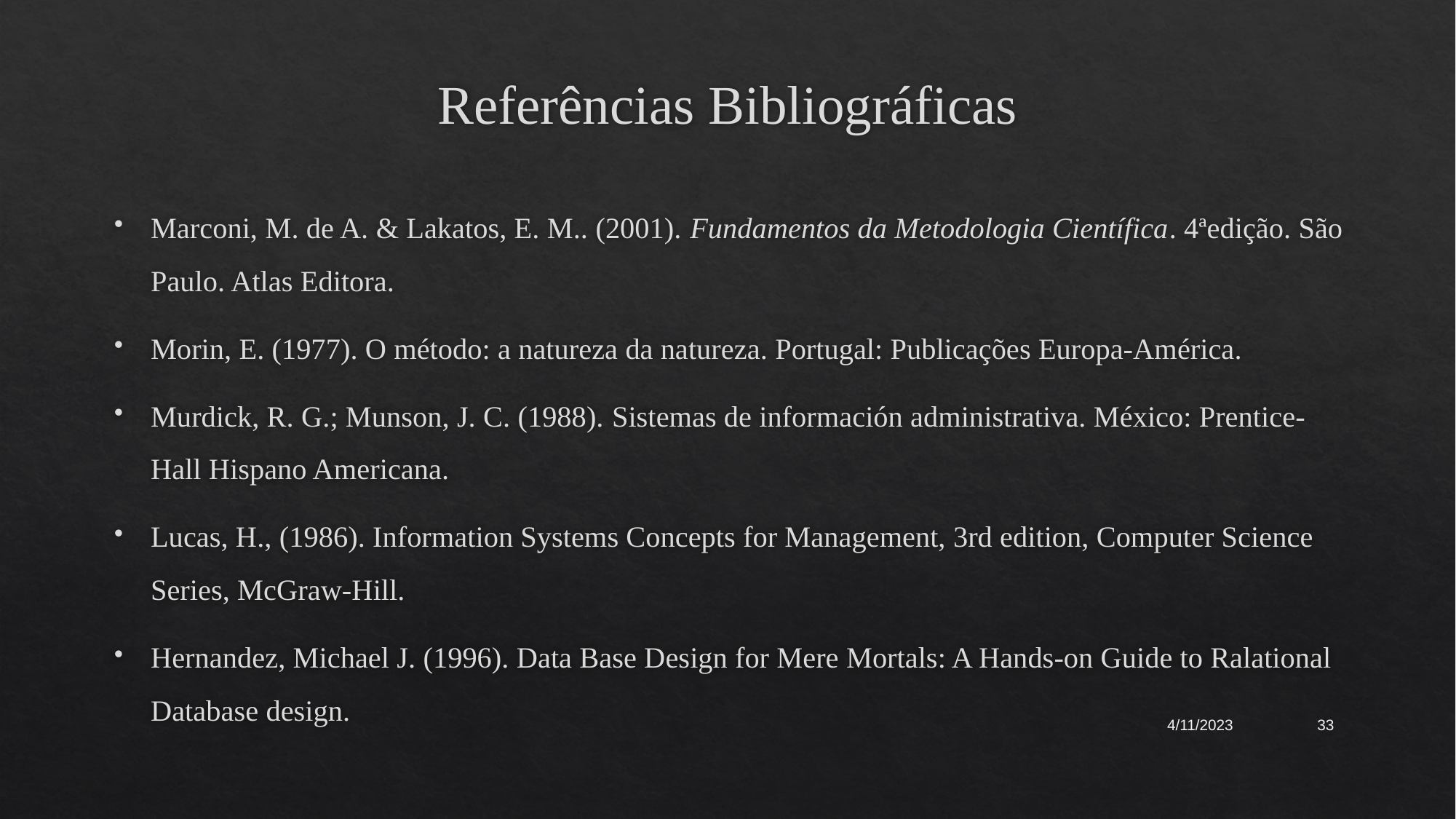

# Referências Bibliográficas
Marconi, M. de A. & Lakatos, E. M.. (2001). Fundamentos da Metodologia Científica. 4ªedição. São Paulo. Atlas Editora.
Morin, E. (1977). O método: a natureza da natureza. Portugal: Publicações Europa-América.
Murdick, R. G.; Munson, J. C. (1988). Sistemas de información administrativa. México: Prentice-Hall Hispano Americana.
Lucas, H., (1986). Information Systems Concepts for Management, 3rd edition, Computer Science Series, McGraw-Hill.
Hernandez, Michael J. (1996). Data Base Design for Mere Mortals: A Hands-on Guide to Ralational Database design.

4/11/2023
33